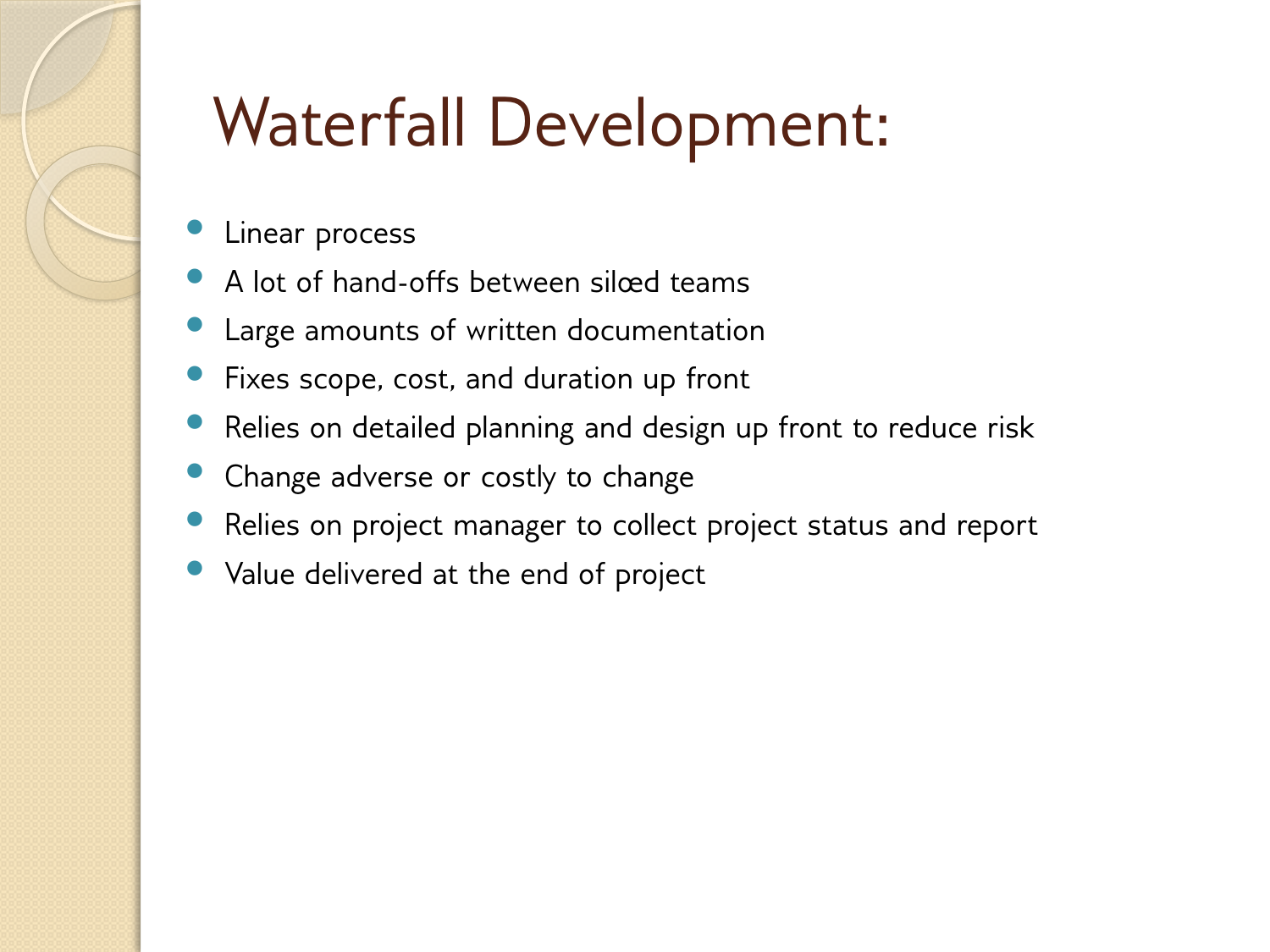

# Waterfall Development:
Linear process
A lot of hand-offs between siloed teams
Large amounts of written documentation
Fixes scope, cost, and duration up front
Relies on detailed planning and design up front to reduce risk
Change adverse or costly to change
Relies on project manager to collect project status and report
Value delivered at the end of project